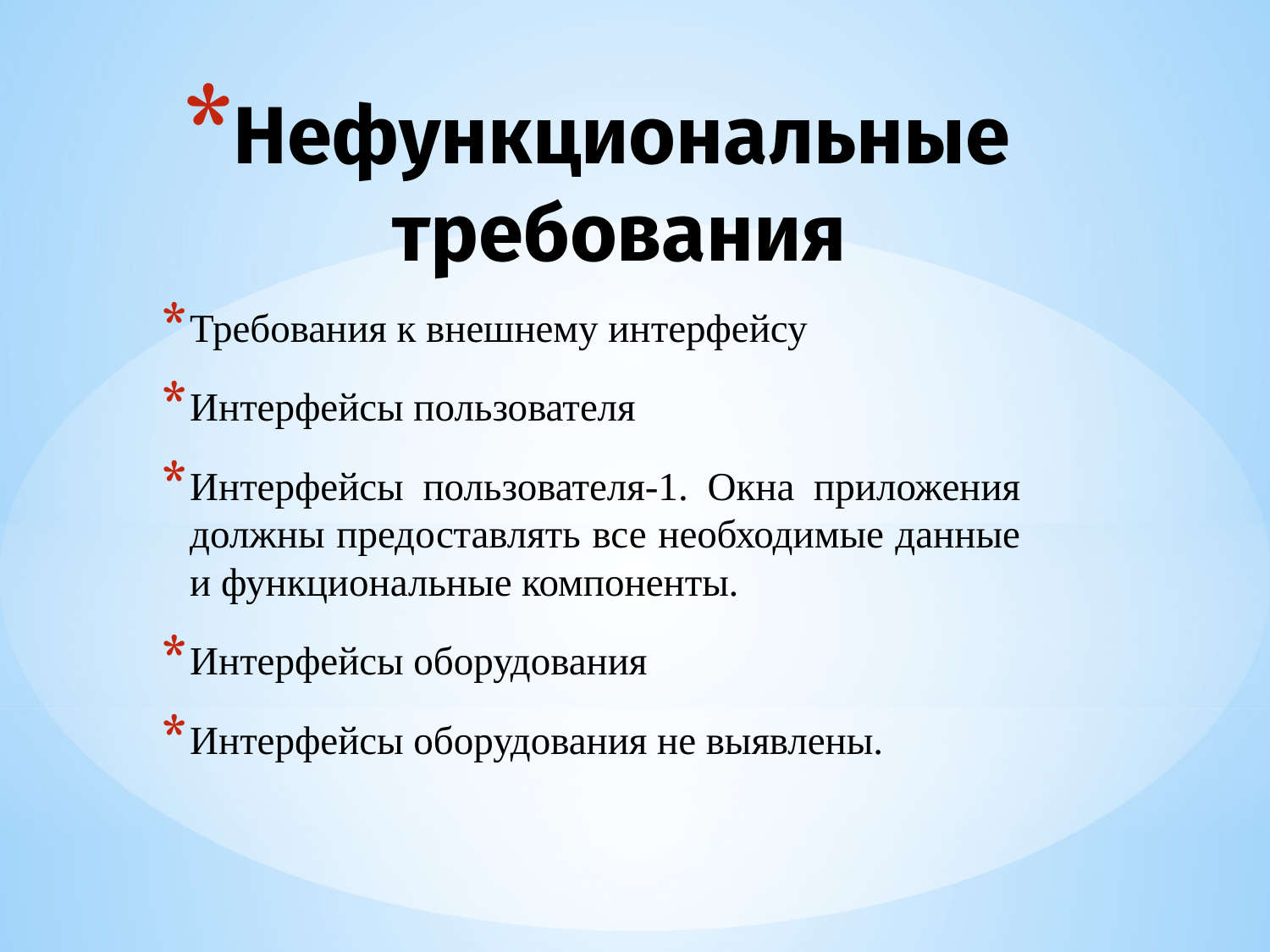

# Нефункциональные требования
Требования к внешнему интерфейсу
Интерфейсы пользователя
Интерфейсы пользователя-1. Окна приложения должны предоставлять все необходимые данные и функциональные компоненты.
Интерфейсы оборудования
Интерфейсы оборудования не выявлены.